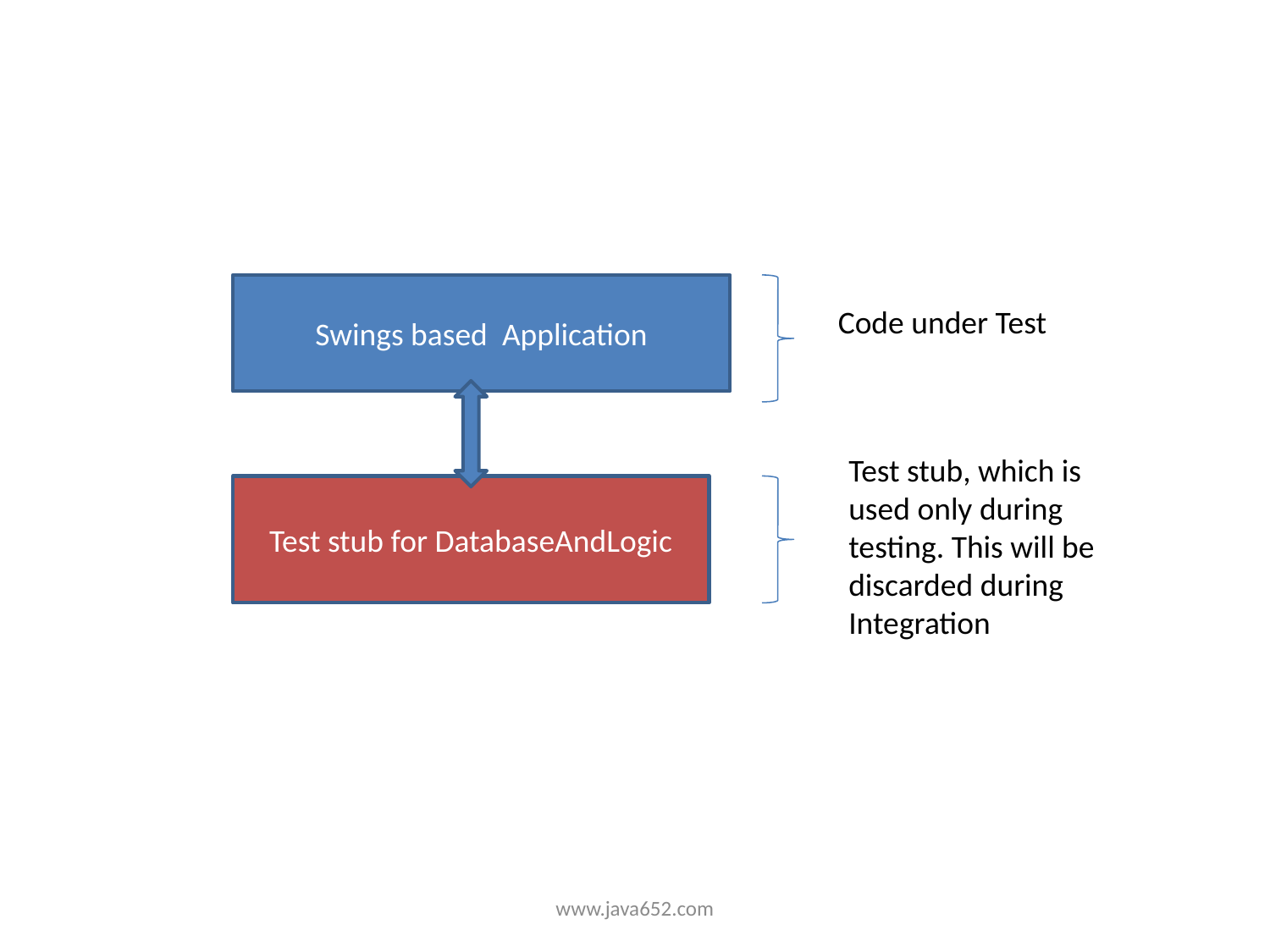

Swings based  Application

Code under Test

Test stub, which is used only during testing. This will be discarded during Integration
Test stub for DatabaseAndLogic

www.java652.com